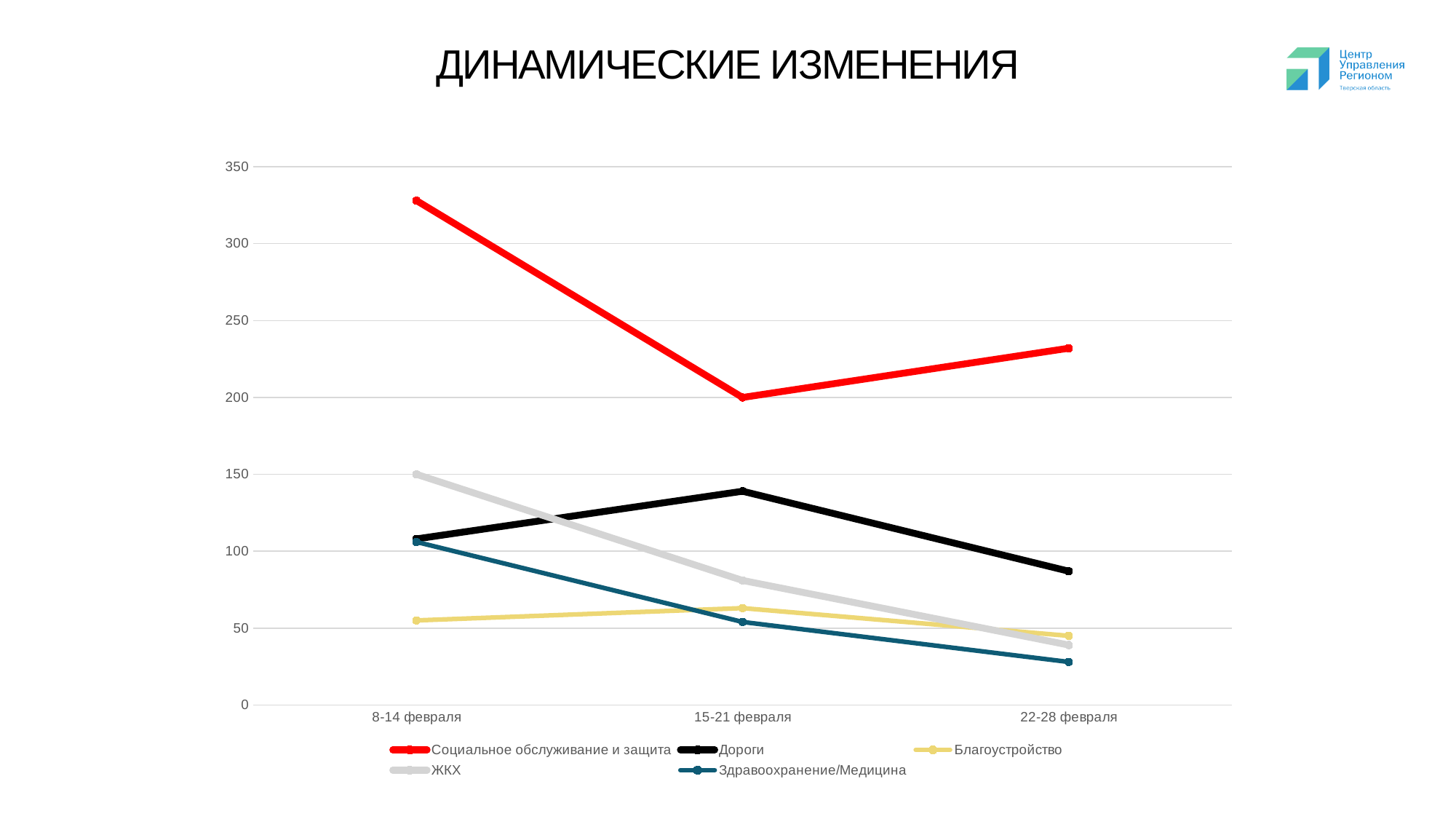

ДИНАМИЧЕСКИЕ ИЗМЕНЕНИЯ

### Chart

| Category | Социальное обслуживание и защита | Дороги | Благоустройство | ЖКХ | Здравоохранение/Медицина |
|---|---|---|---|---|---|
| 8-14 февраля | 328.0 | 108.0 | 55.0 | 150.0 | 106.0 |
| 15-21 февраля | 200.0 | 139.0 | 63.0 | 81.0 | 54.0 |
| 22-28 февраля | 232.0 | 87.0 | 45.0 | 39.0 | 28.0 |